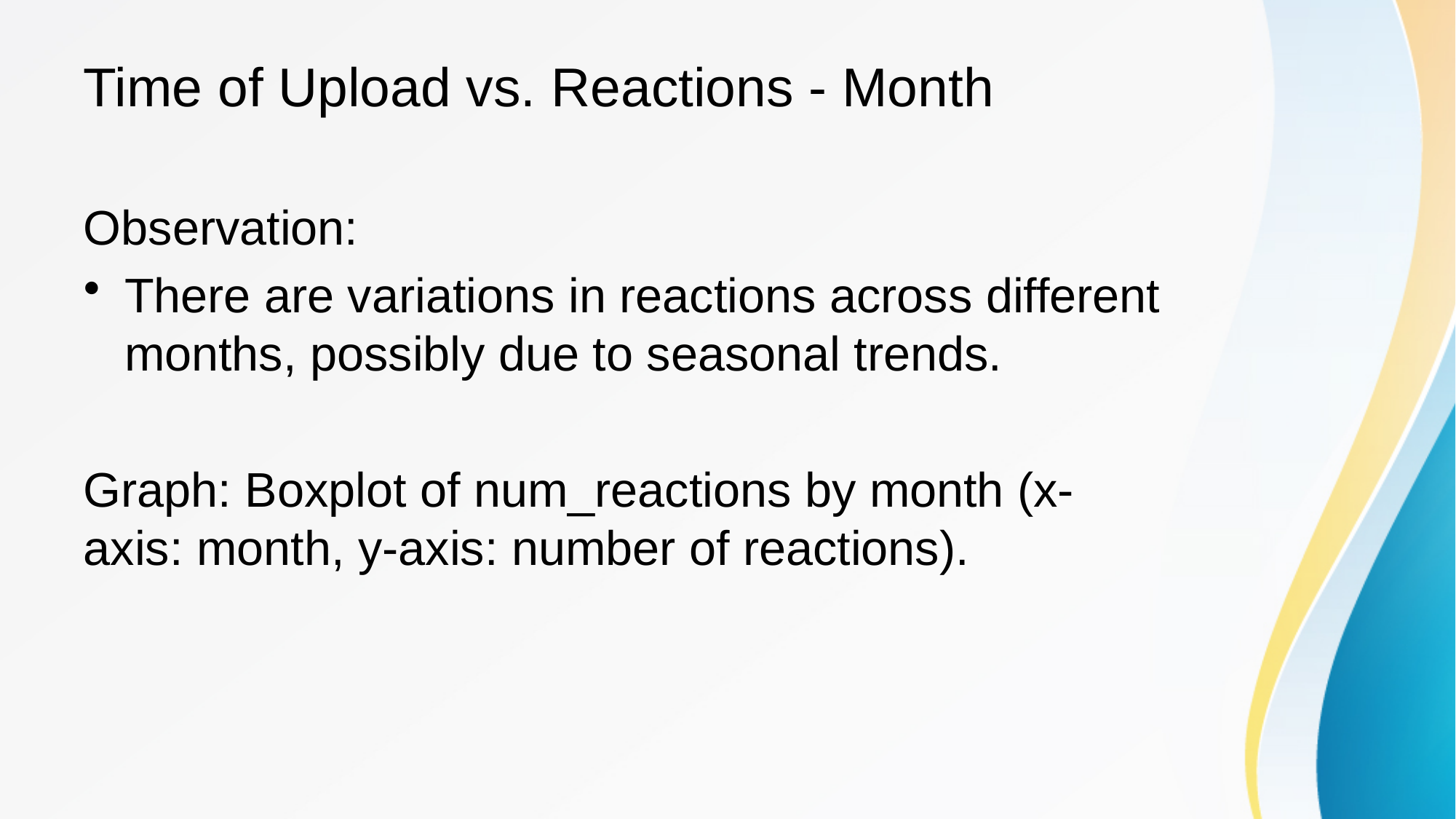

# Time of Upload vs. Reactions - Month
Observation:
There are variations in reactions across different months, possibly due to seasonal trends.

Graph: Boxplot of num_reactions by month (x-axis: month, y-axis: number of reactions).